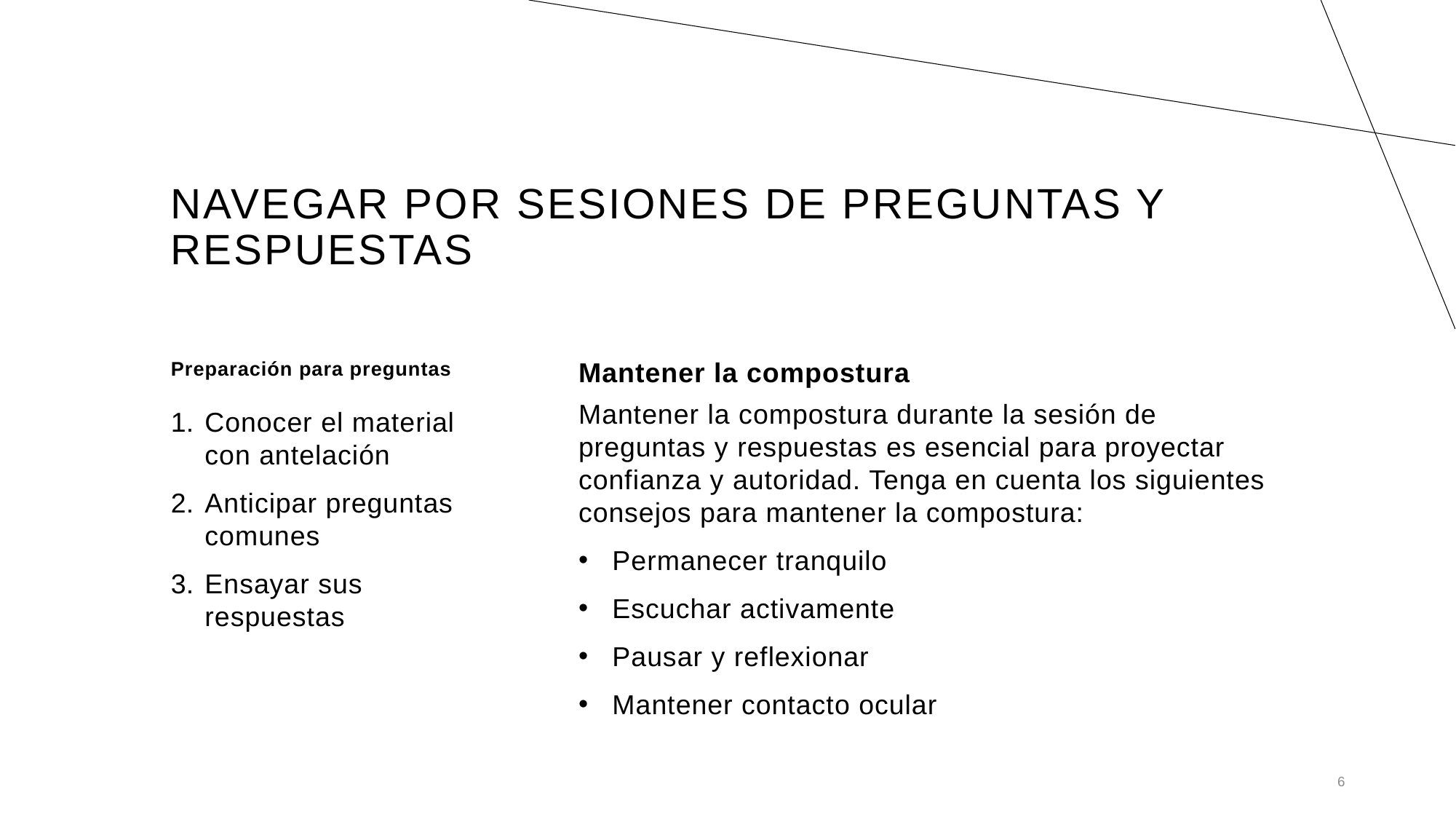

# Navegar por sesiones de Preguntas y respuestas
Preparación para preguntas
Mantener la compostura

Mantener la compostura durante la sesión de preguntas y respuestas es esencial para proyectar confianza y autoridad. Tenga en cuenta los siguientes consejos para mantener la compostura:
Permanecer tranquilo
Escuchar activamente
Pausar y reflexionar
Mantener contacto ocular
Conocer el material con antelación
Anticipar preguntas comunes
Ensayar sus respuestas
6